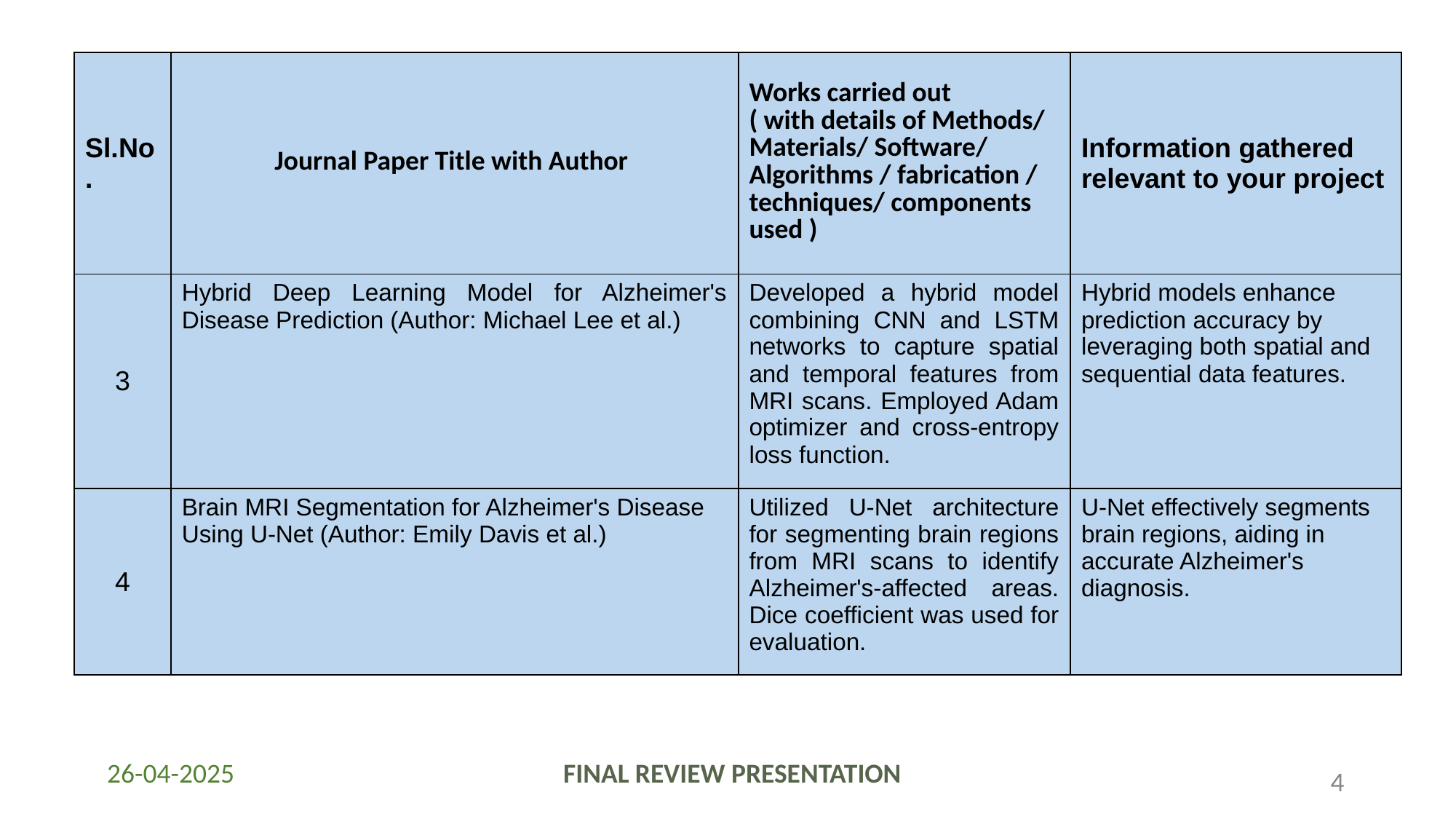

| Sl.No. | Journal Paper Title with Author | Works carried out ( with details of Methods/ Materials/ Software/ Algorithms / fabrication / techniques/ components used ) | Information gathered relevant to your project |
| --- | --- | --- | --- |
| 3 | Hybrid Deep Learning Model for Alzheimer's Disease Prediction (Author: Michael Lee et al.) | Developed a hybrid model combining CNN and LSTM networks to capture spatial and temporal features from MRI scans. Employed Adam optimizer and cross-entropy loss function. | Hybrid models enhance prediction accuracy by leveraging both spatial and sequential data features. |
| 4 | Brain MRI Segmentation for Alzheimer's Disease Using U-Net (Author: Emily Davis et al.) | Utilized U-Net architecture for segmenting brain regions from MRI scans to identify Alzheimer's-affected areas. Dice coefficient was used for evaluation. | U-Net effectively segments brain regions, aiding in accurate Alzheimer's diagnosis. |
26-04-2025
FINAL REVIEW PRESENTATION
4